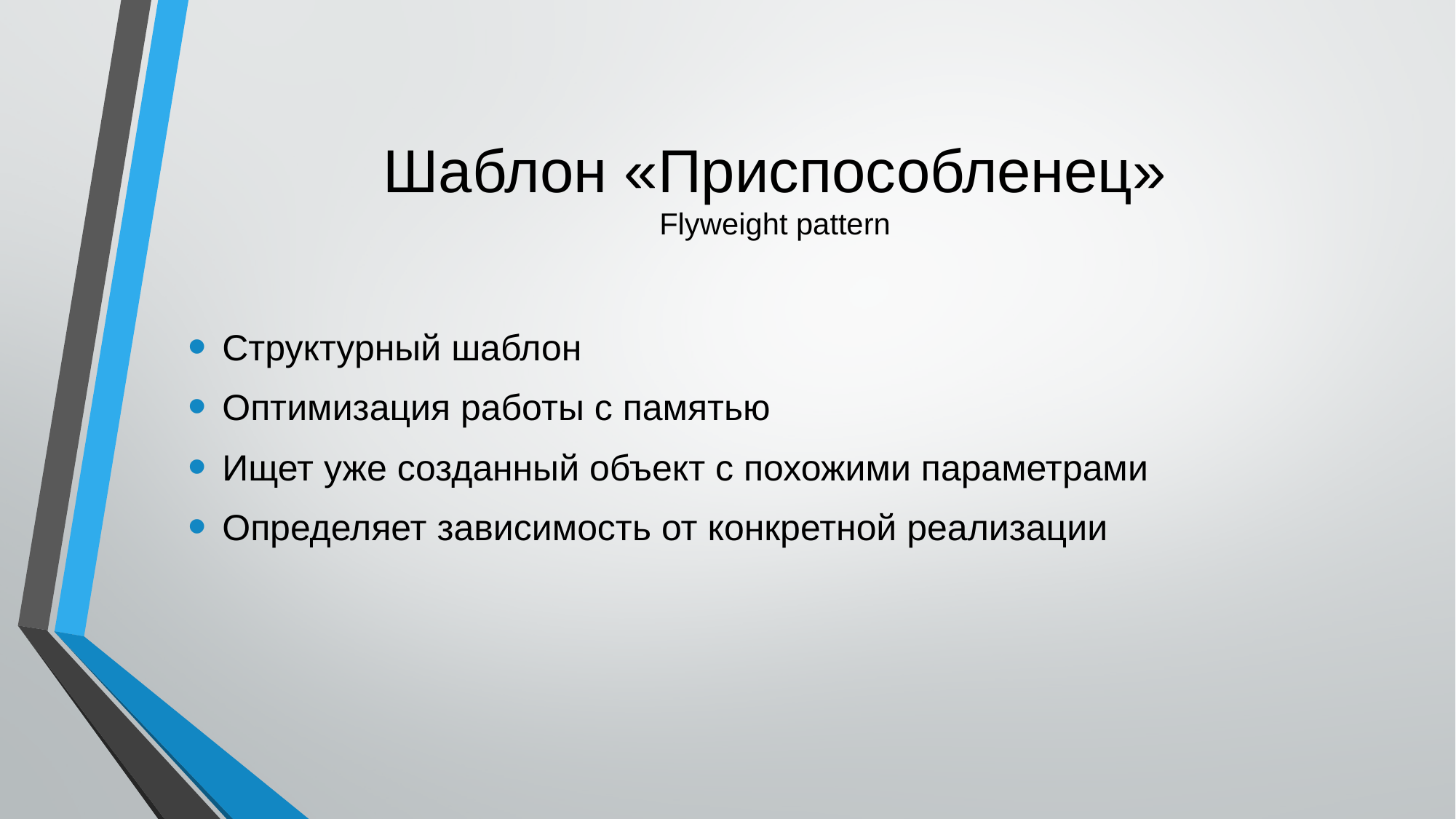

# Шаблон «Приспособленец» Flyweight pattern
Структурный шаблон
Оптимизация работы с памятью
Ищет уже созданный объект с похожими параметрами
Определяет зависимость от конкретной реализации